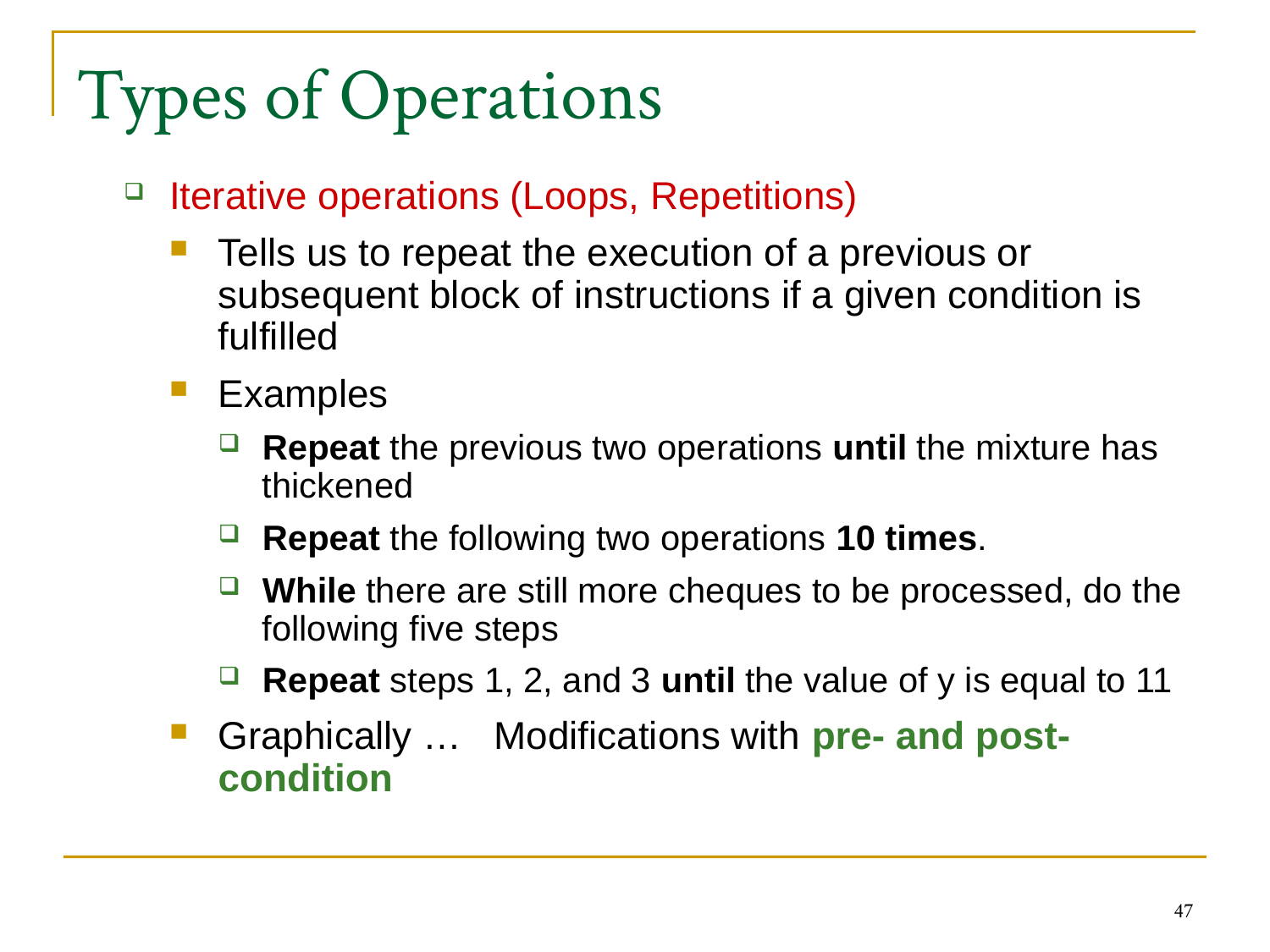

# Types of Operations
Iterative operations (Loops, Repetitions)
Tells us to repeat the execution of a previous or subsequent block of instructions if a given condition is fulfilled
Examples
Repeat the previous two operations until the mixture has thickened
Repeat the following two operations 10 times.
While there are still more cheques to be processed, do the following five steps
Repeat steps 1, 2, and 3 until the value of y is equal to 11
Graphically …   Modifications with pre- and post-condition
47